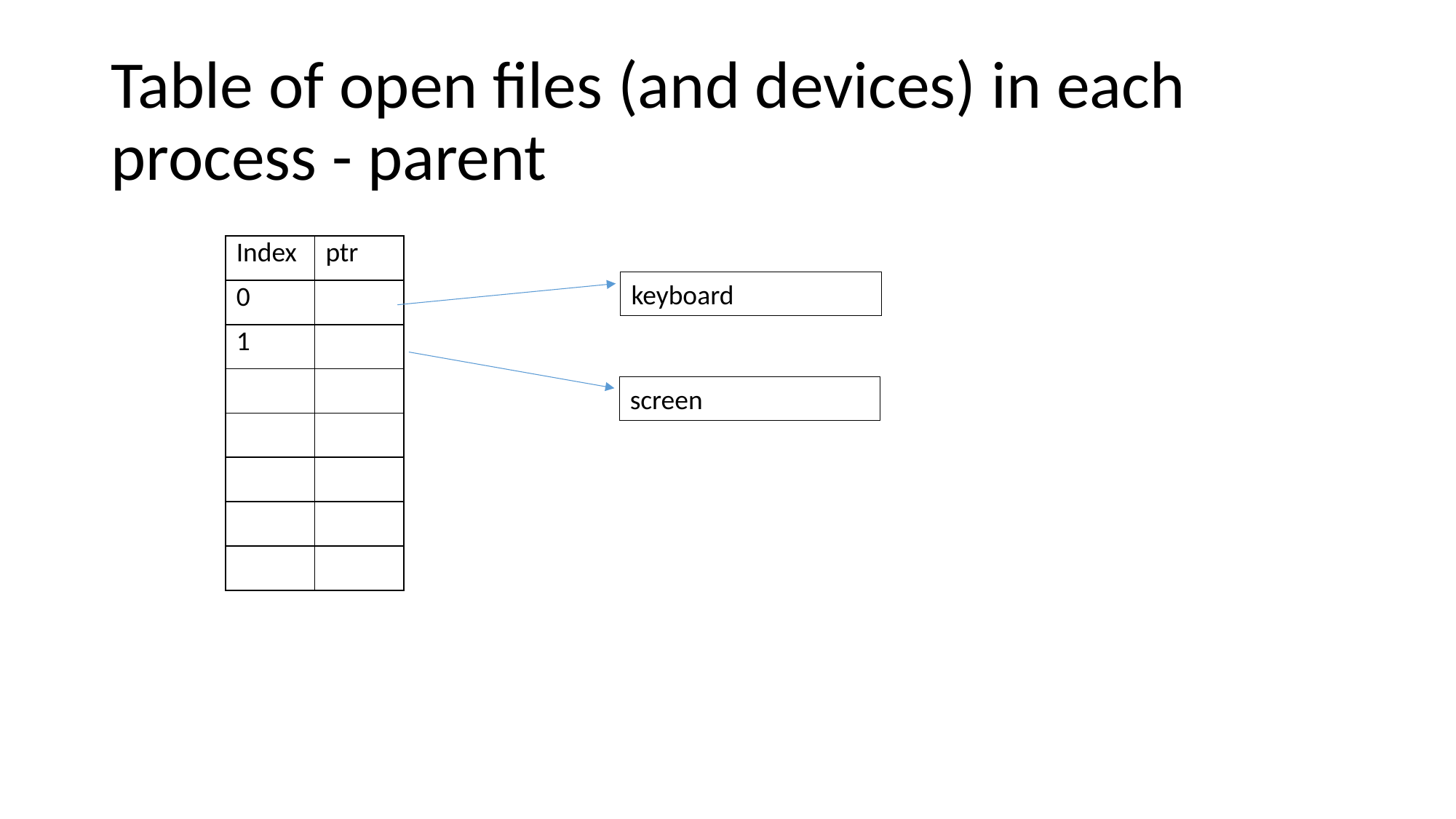

# Table of open files (and devices) in each process - parent
| Index | ptr |
| --- | --- |
| 0 |  |
| 1 |  |
|  |  |
|  |  |
|  |  |
|  |  |
|  |  |
keyboard
screen